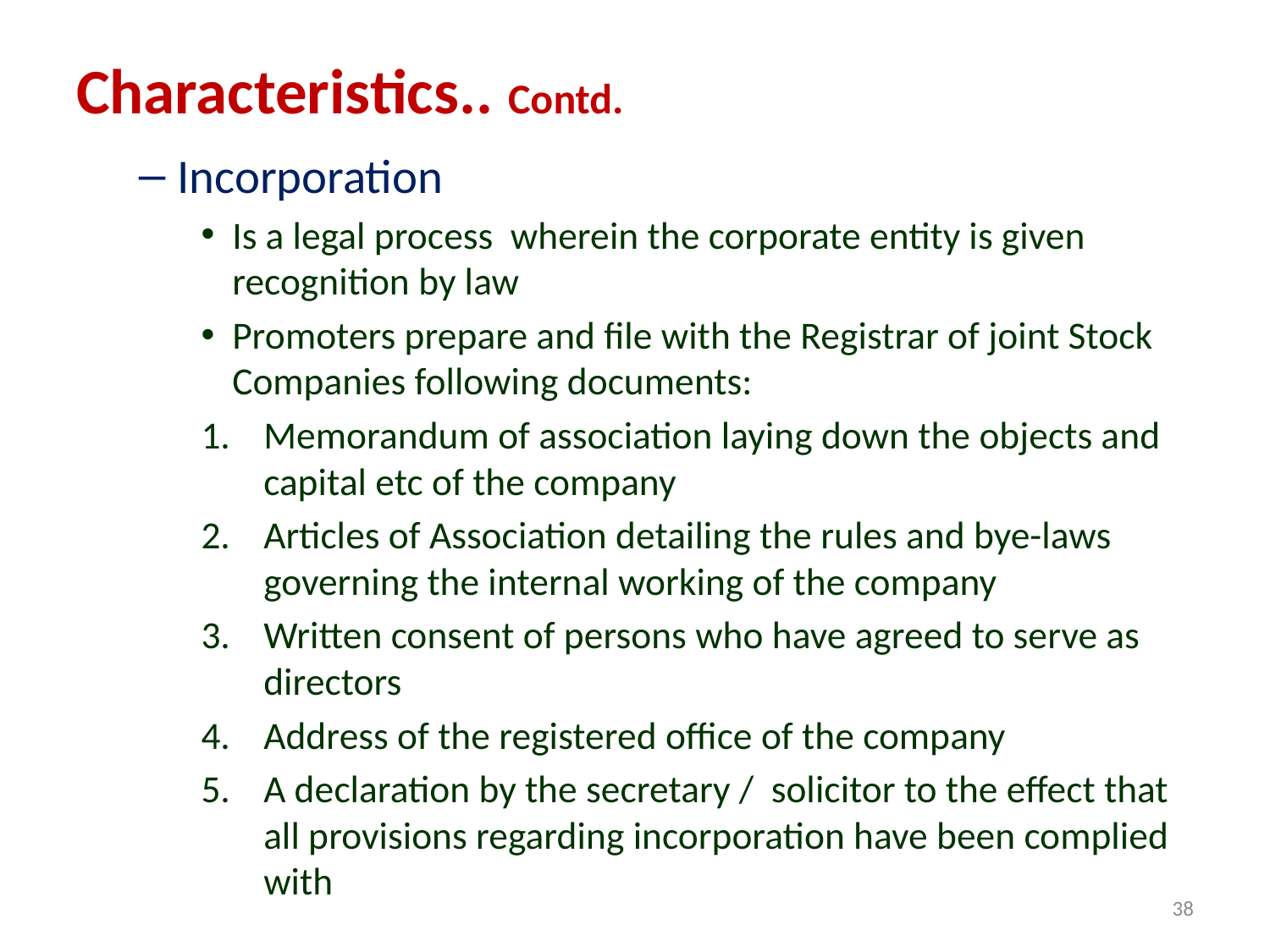

# Characteristics.. Contd.
Incorporation
Is a legal process  wherein the corporate entity is given recognition by law
Promoters prepare and file with the Registrar of joint Stock Companies following documents:
Memorandum of association laying down the objects and capital etc of the company
Articles of Association detailing the rules and bye-laws governing the internal working of the company
Written consent of persons who have agreed to serve as directors
Address of the registered office of the company
A declaration by the secretary /  solicitor to the effect that all provisions regarding incorporation have been complied with
38